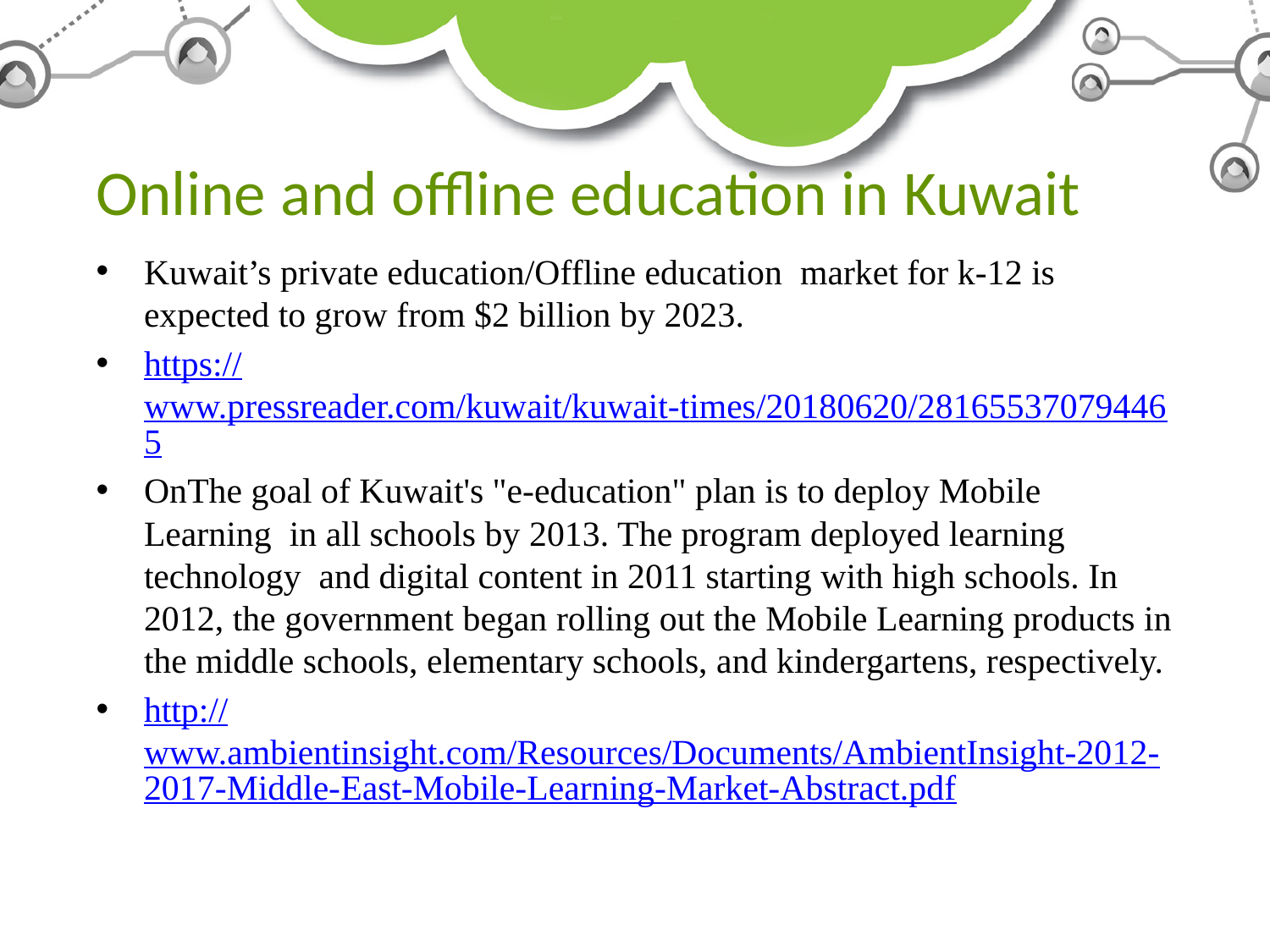

# Online and offline education in Kuwait
Kuwait’s private education/Offline education  market for k-12 is expected to grow from $2 billion by 2023.
https://www.pressreader.com/kuwait/kuwait-times/20180620/281655370794465
OnThe goal of Kuwait's "e-education" plan is to deploy Mobile Learning  in all schools by 2013. The program deployed learning technology  and digital content in 2011 starting with high schools. In 2012, the government began rolling out the Mobile Learning products in the middle schools, elementary schools, and kindergartens, respectively.
http://www.ambientinsight.com/Resources/Documents/AmbientInsight-2012-2017-Middle-East-Mobile-Learning-Market-Abstract.pdf